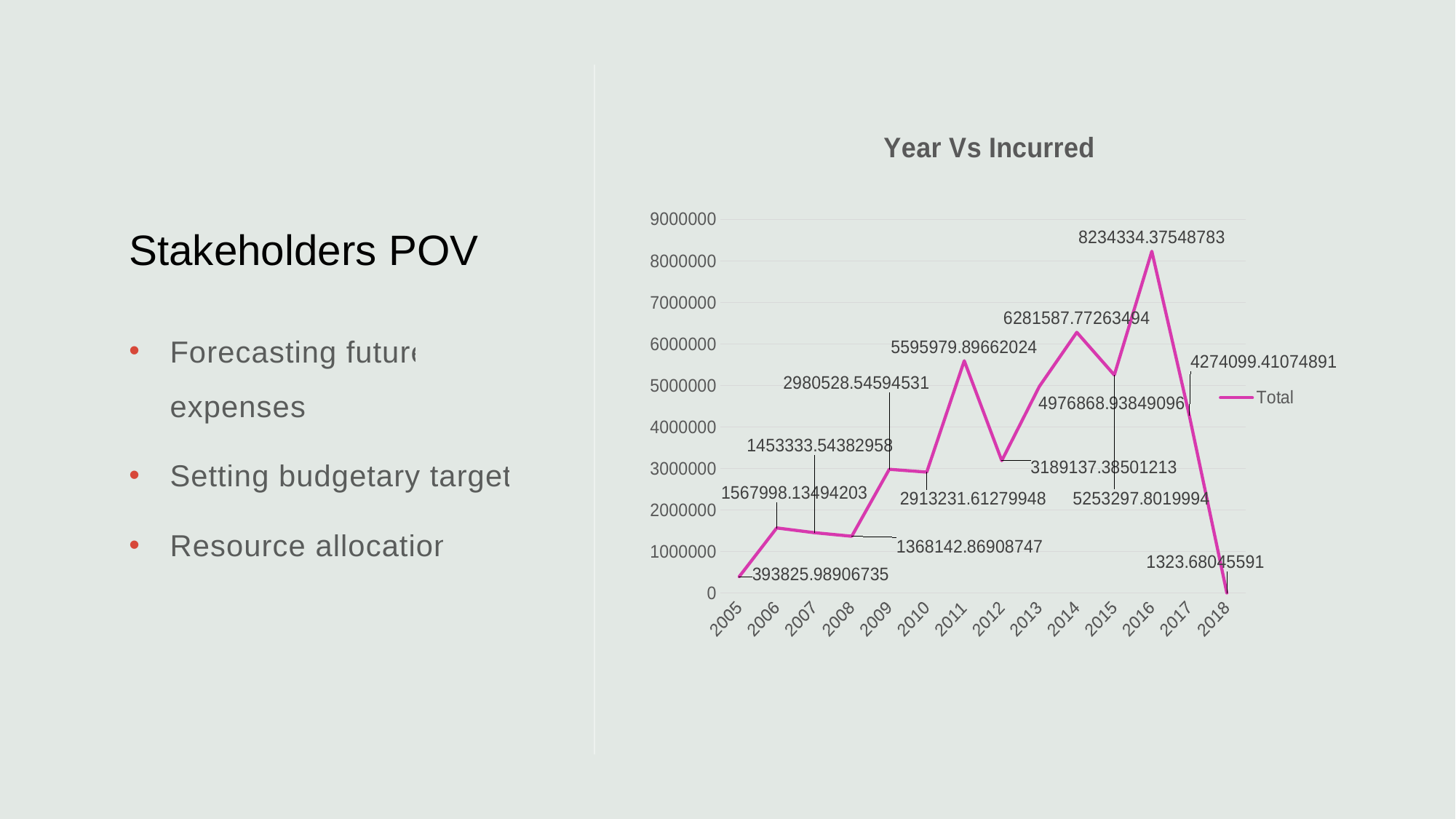

### Chart: Year Vs Incurred

| Category | Total |
|---|---|
| 2005 | 393825.98906735 |
| 2006 | 1567998.1349420291 |
| 2007 | 1453333.5438295798 |
| 2008 | 1368142.869087469 |
| 2009 | 2980528.5459453105 |
| 2010 | 2913231.612799479 |
| 2011 | 5595979.896620244 |
| 2012 | 3189137.38501213 |
| 2013 | 4976868.938490956 |
| 2014 | 6281587.77263494 |
| 2015 | 5253297.801999396 |
| 2016 | 8234334.375487825 |
| 2017 | 4274099.410748906 |
| 2018 | 1323.68045591 |
# Stakeholders POV
Forecasting future expenses.
Setting budgetary targets
Resource allocation.